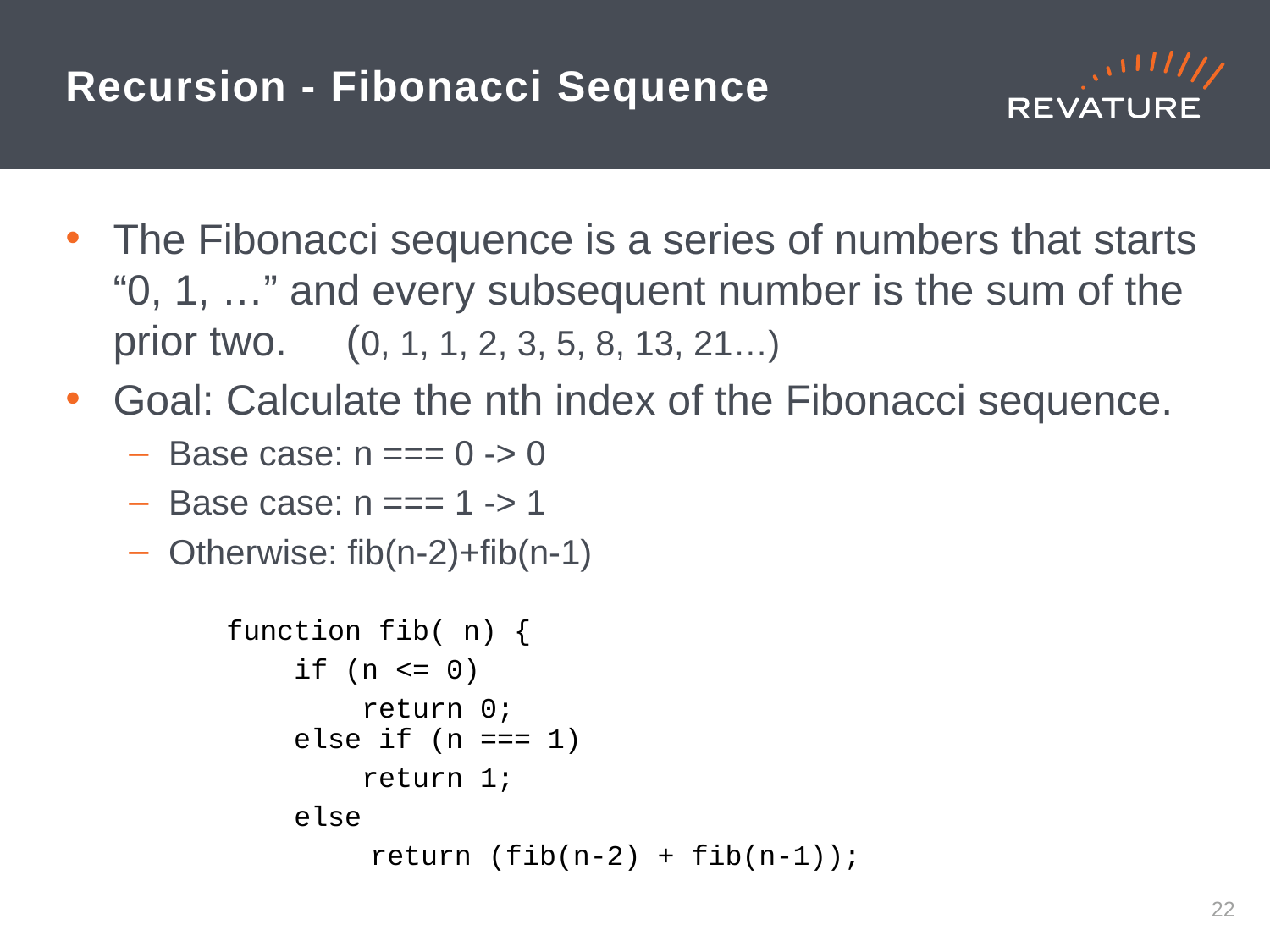

# Recursion - Fibonacci Sequence
The Fibonacci sequence is a series of numbers that starts “0, 1, …” and every subsequent number is the sum of the prior two.     (0, 1, 1, 2, 3, 5, 8, 13, 21…)
Goal: Calculate the nth index of the Fibonacci sequence.
Base case: n === 0 -> 0
Base case: n === 1 -> 1
Otherwise: fib(n-2)+fib(n-1)

function fib( n) {
    if (n <= 0)
        return 0;
    else if (n === 1)
        return 1;
    else
	 return (fib(n-2) + fib(n-1));
22